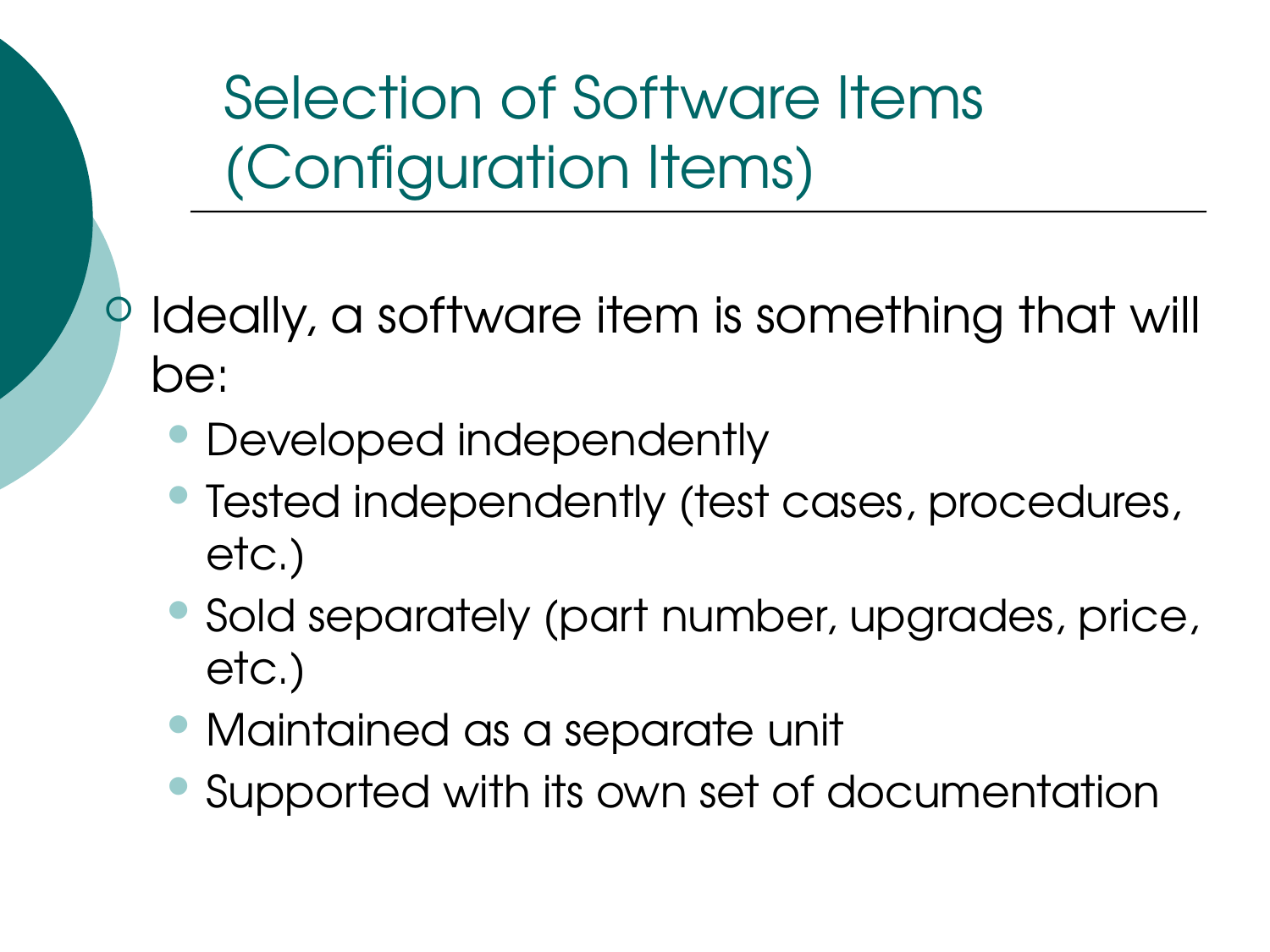

# Selection of Software Items (Configuration Items)
Ideally, a software item is something that will be:
Developed independently
Tested independently (test cases, procedures, etc.)
Sold separately (part number, upgrades, price, etc.)
Maintained as a separate unit
Supported with its own set of documentation